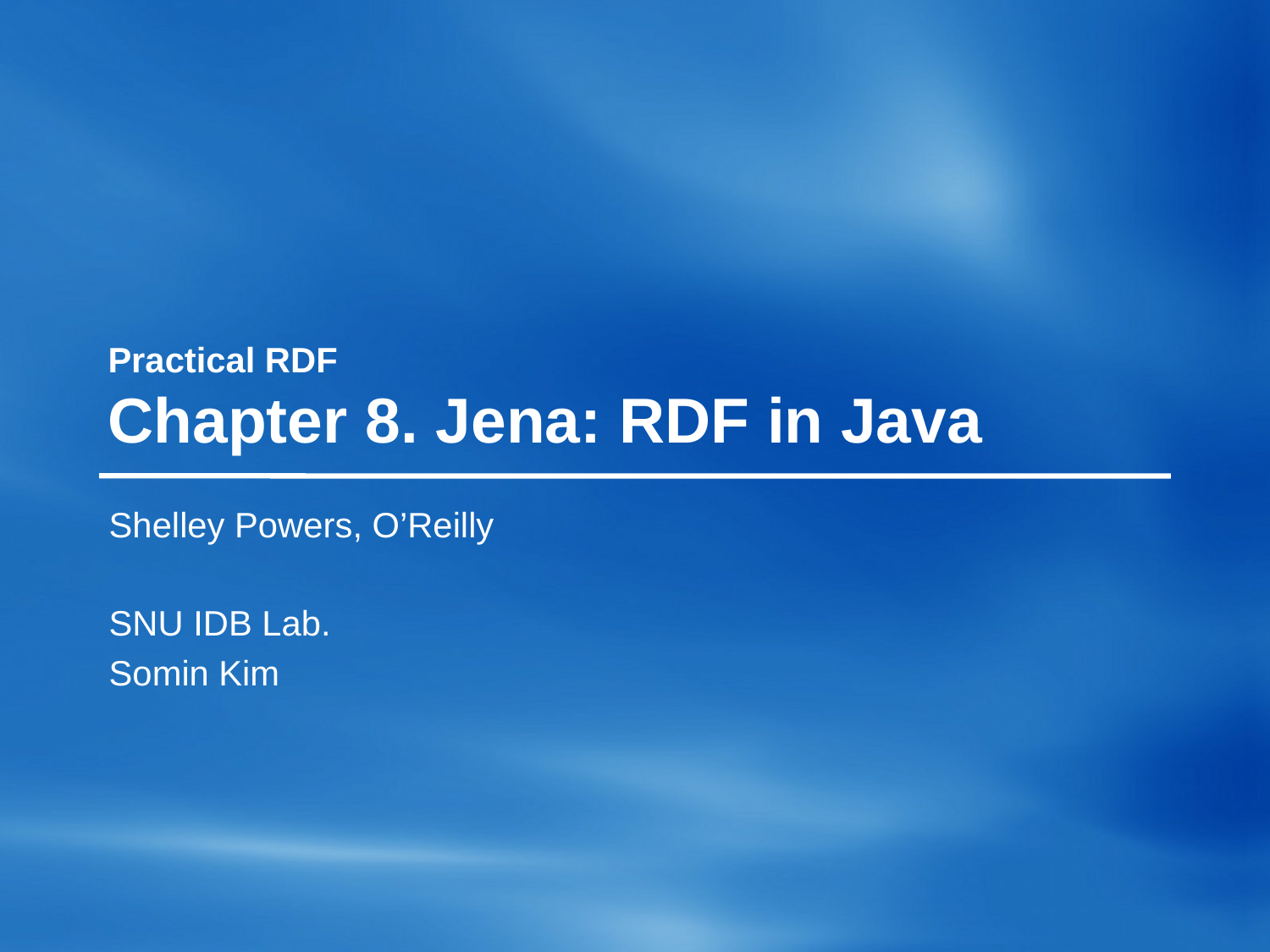

# Practical RDF Chapter 8. Jena: RDF in Java
Shelley Powers, O’Reilly

SNU IDB Lab.
Somin Kim